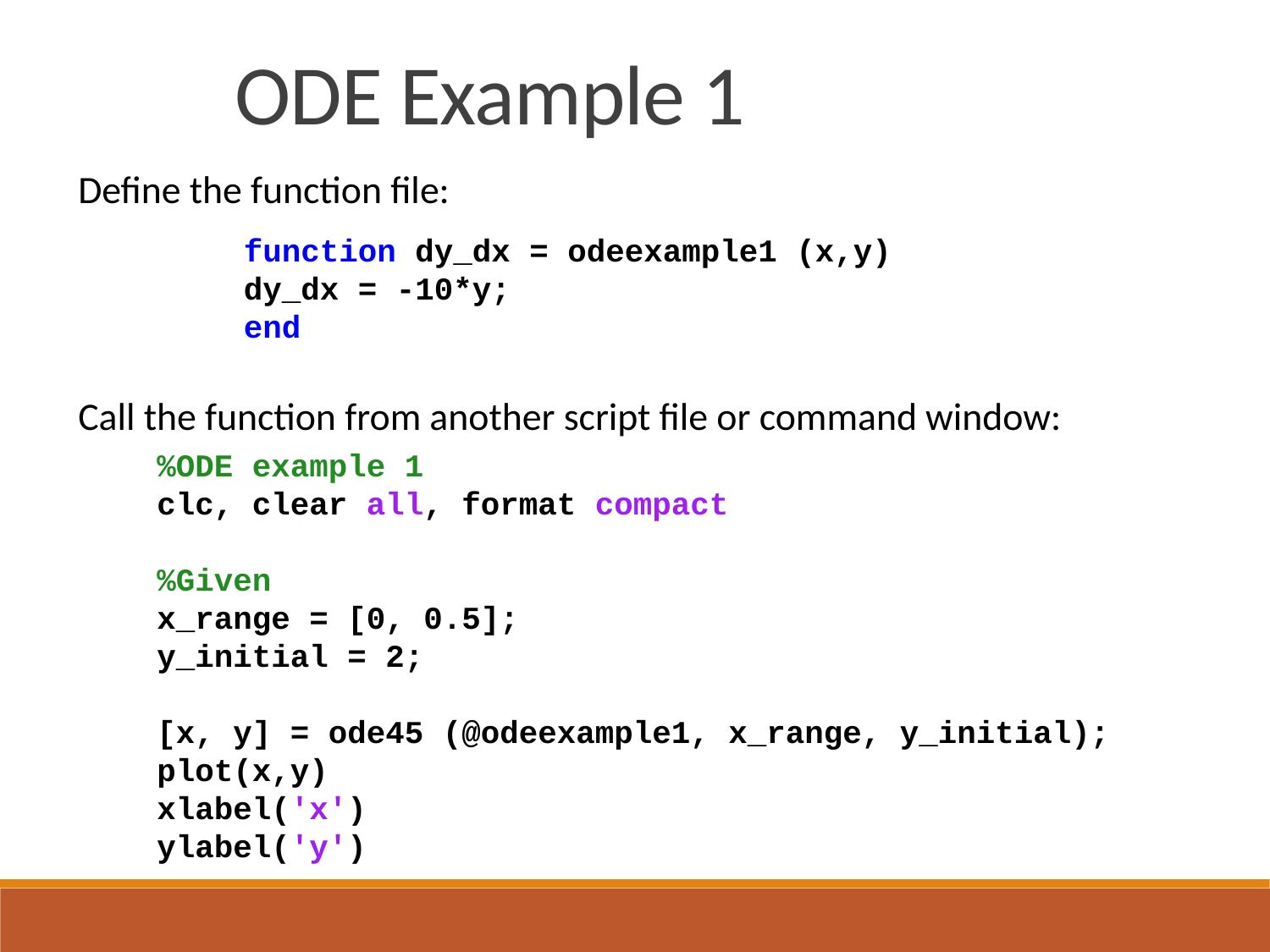

ODE Example 1
Define the function file:

Call the function from another script file or command window:

function dy_dx = odeexample1 (x,y)
dy_dx = -10*y;
end

%ODE example 1
clc, clear all, format compact

%Given
x_range = [0, 0.5];
y_initial = 2;

[x, y] = ode45 (@odeexample1, x_range, y_initial);
plot(x,y)
xlabel('x')
ylabel('y')